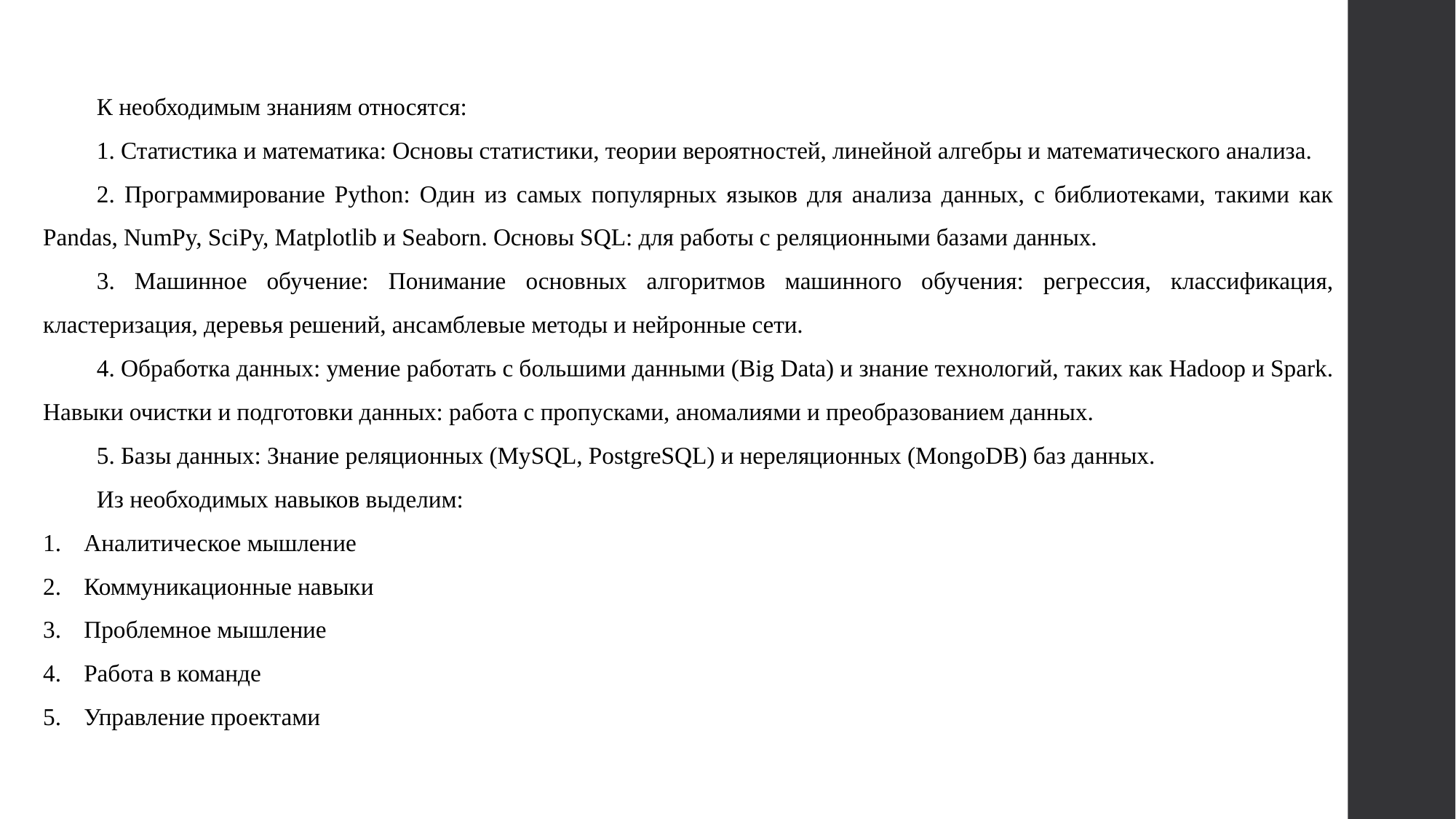

К необходимым знаниям относятся:
1. Статистика и математика: Основы статистики, теории вероятностей, линейной алгебры и математического анализа.
2. Программирование Python: Один из самых популярных языков для анализа данных, с библиотеками, такими как Pandas, NumPy, SciPy, Matplotlib и Seaborn. Основы SQL: для работы с реляционными базами данных.
3. Машинное обучение: Понимание основных алгоритмов машинного обучения: регрессия, классификация, кластеризация, деревья решений, ансамблевые методы и нейронные сети.
4. Обработка данных: умение работать с большими данными (Big Data) и знание технологий, таких как Hadoop и Spark. Навыки очистки и подготовки данных: работа с пропусками, аномалиями и преобразованием данных.
5. Базы данных: Знание реляционных (MySQL, PostgreSQL) и нереляционных (MongoDB) баз данных.
Из необходимых навыков выделим:
Аналитическое мышление
Коммуникационные навыки
Проблемное мышление
Работа в команде
Управление проектами